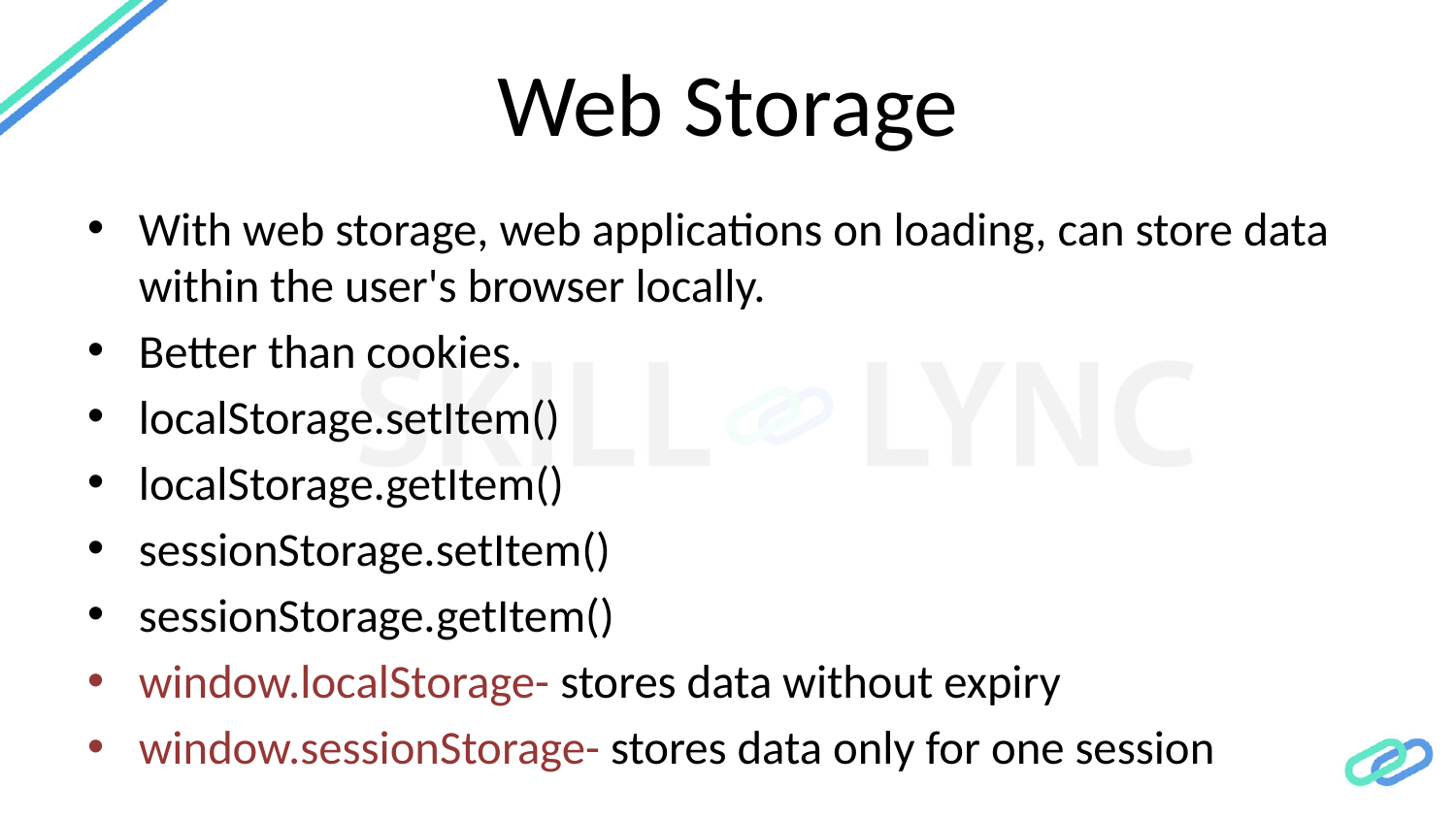

# Web Storage
With web storage, web applications on loading, can store data within the user's browser locally.
Better than cookies.
localStorage.setItem()
localStorage.getItem()
sessionStorage.setItem()
sessionStorage.getItem()
window.localStorage- stores data without expiry
window.sessionStorage- stores data only for one session